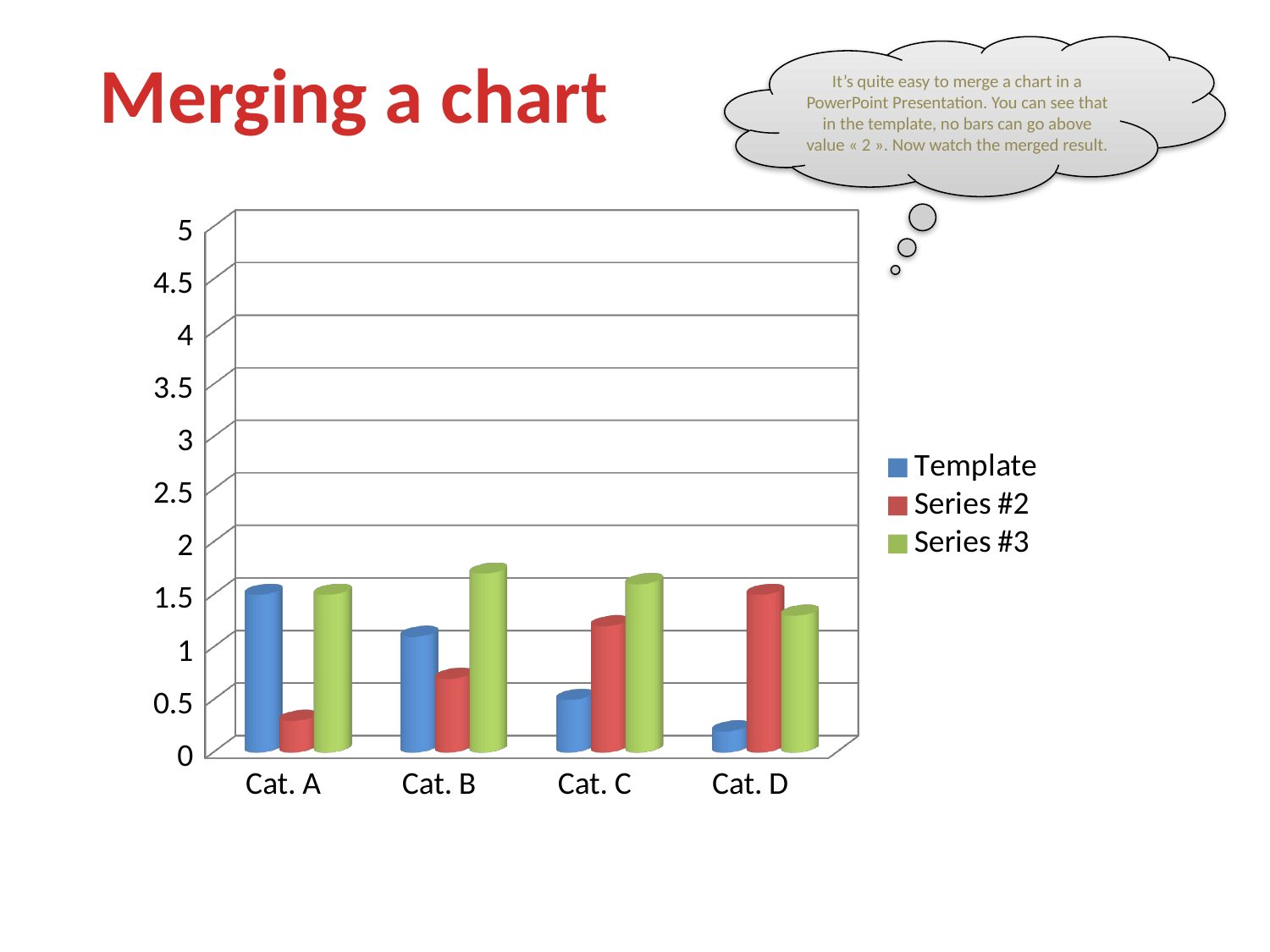

It’s quite easy to merge a chart in a PowerPoint Presentation. You can see that in the template, no bars can go above value « 2 ». Now watch the merged result.
# Merging a chart

[unsupported chart]